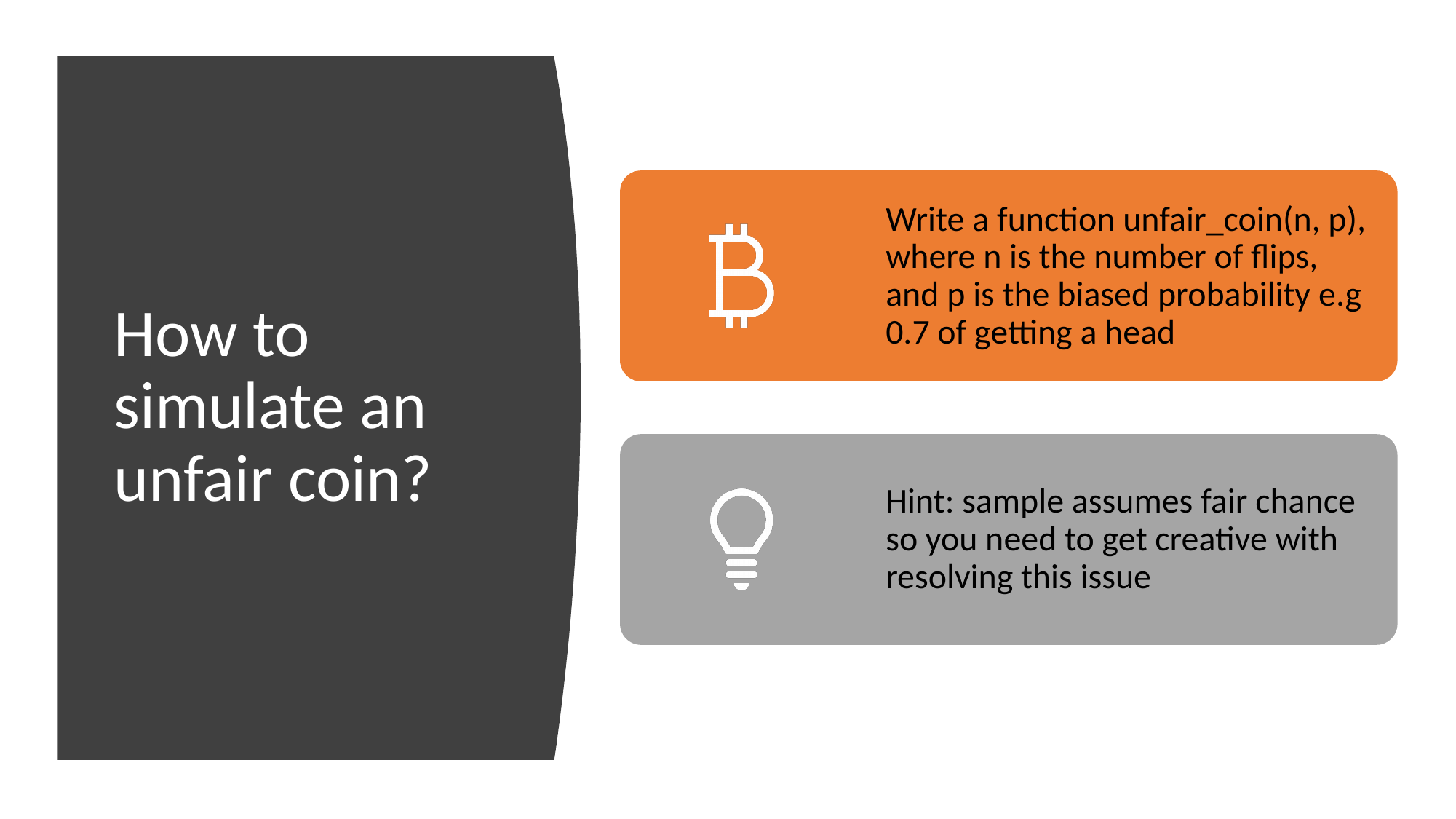

Write a function unfair_coin(n, p), where n is the number of flips, and p is the biased probability e.g 0.7 of getting a head
Hint: sample assumes fair chance so you need to get creative with resolving this issue

# How to simulate an unfair coin?